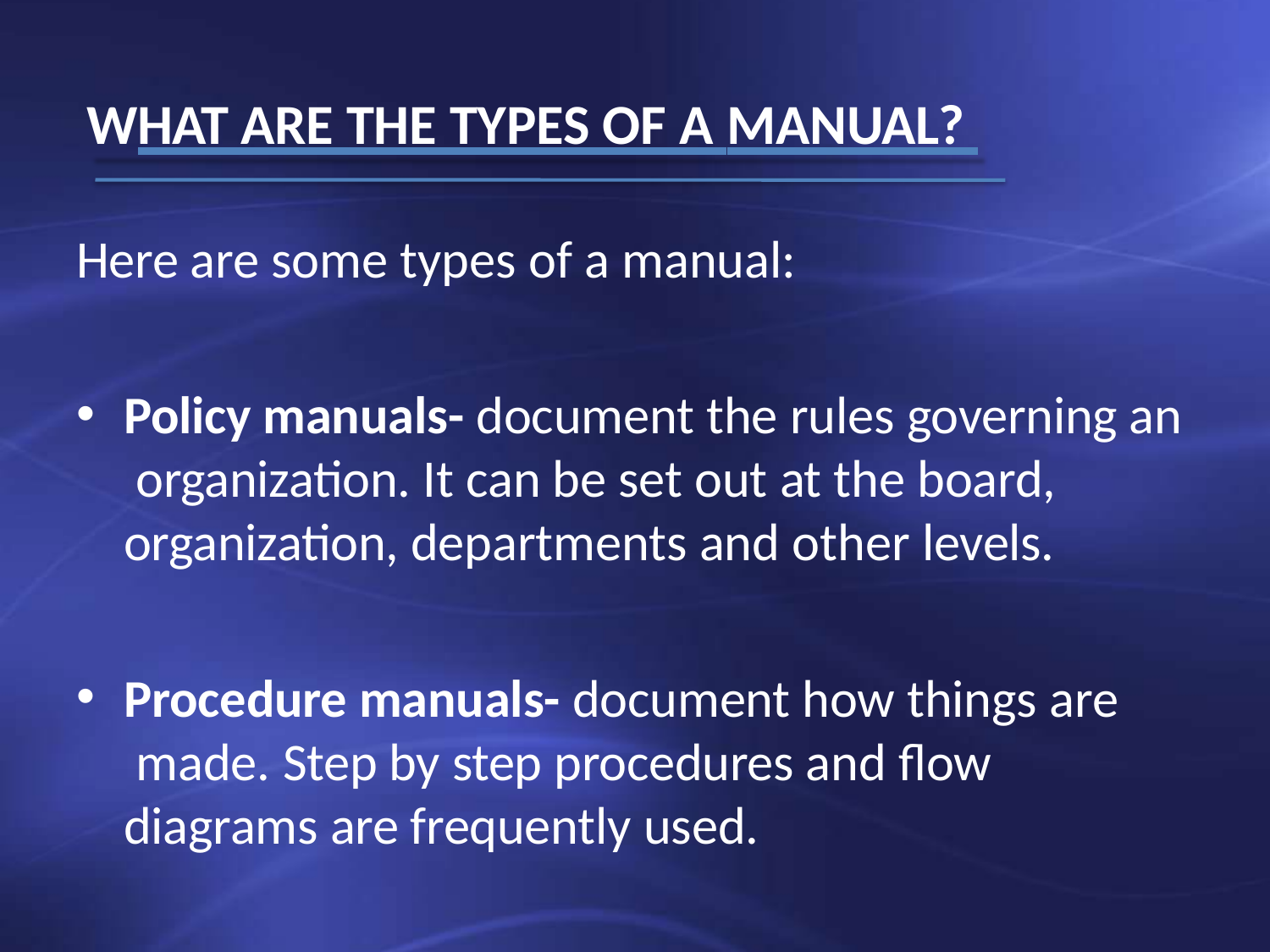

# WHAT ARE THE TYPES OF A MANUAL?

Here are some types of a manual:

Policy manuals- document the rules governing an  organization. It can be set out at the board,  organization, departments and other levels.

Procedure manuals- document how things are  made. Step by step procedures and flow  diagrams are frequently used.